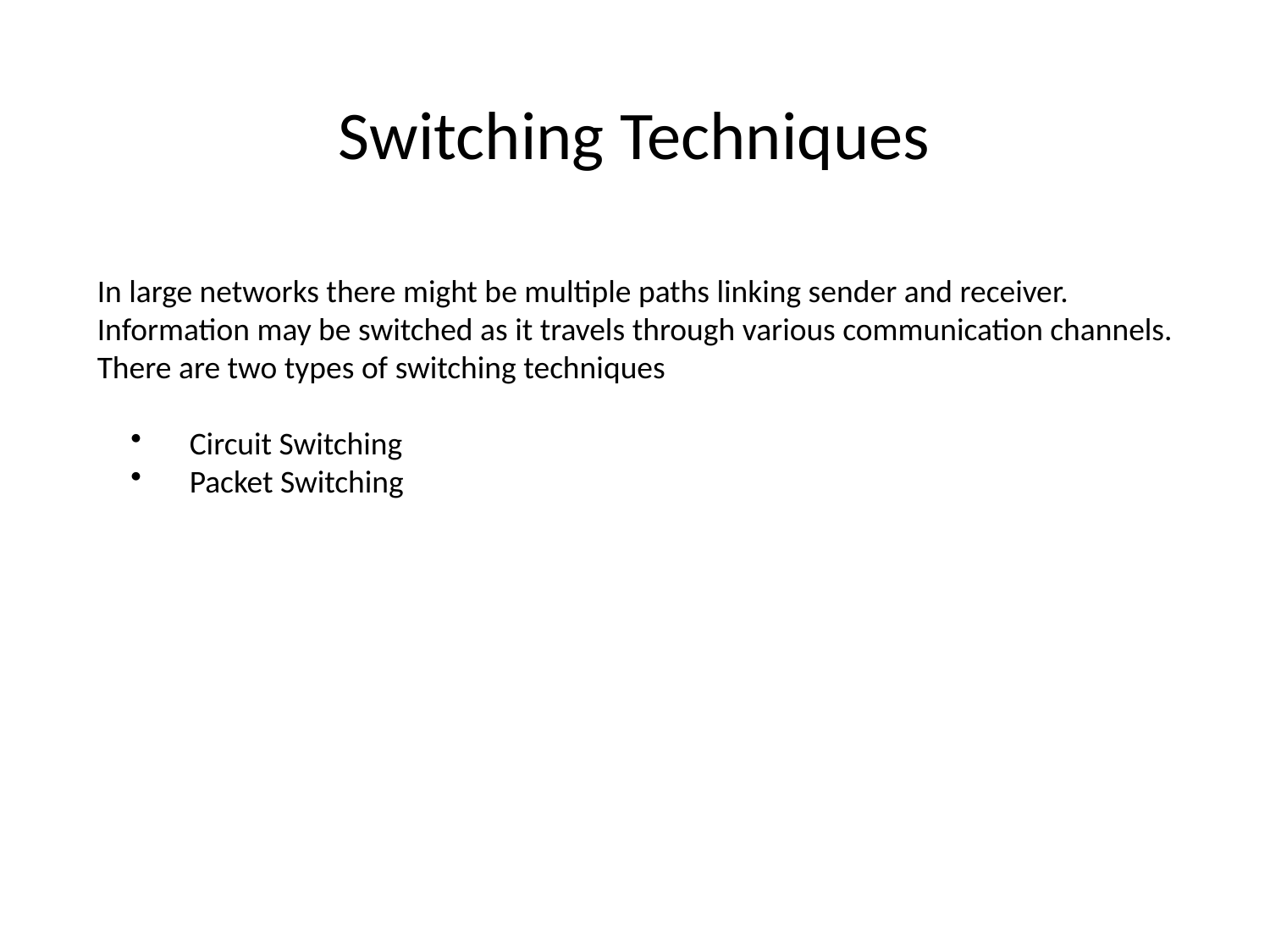

# Switching Techniques
In large networks there might be multiple paths linking sender and receiver. Information may be switched as it travels through various communication channels. There are two types of switching techniques

    Circuit Switching
    Packet Switching